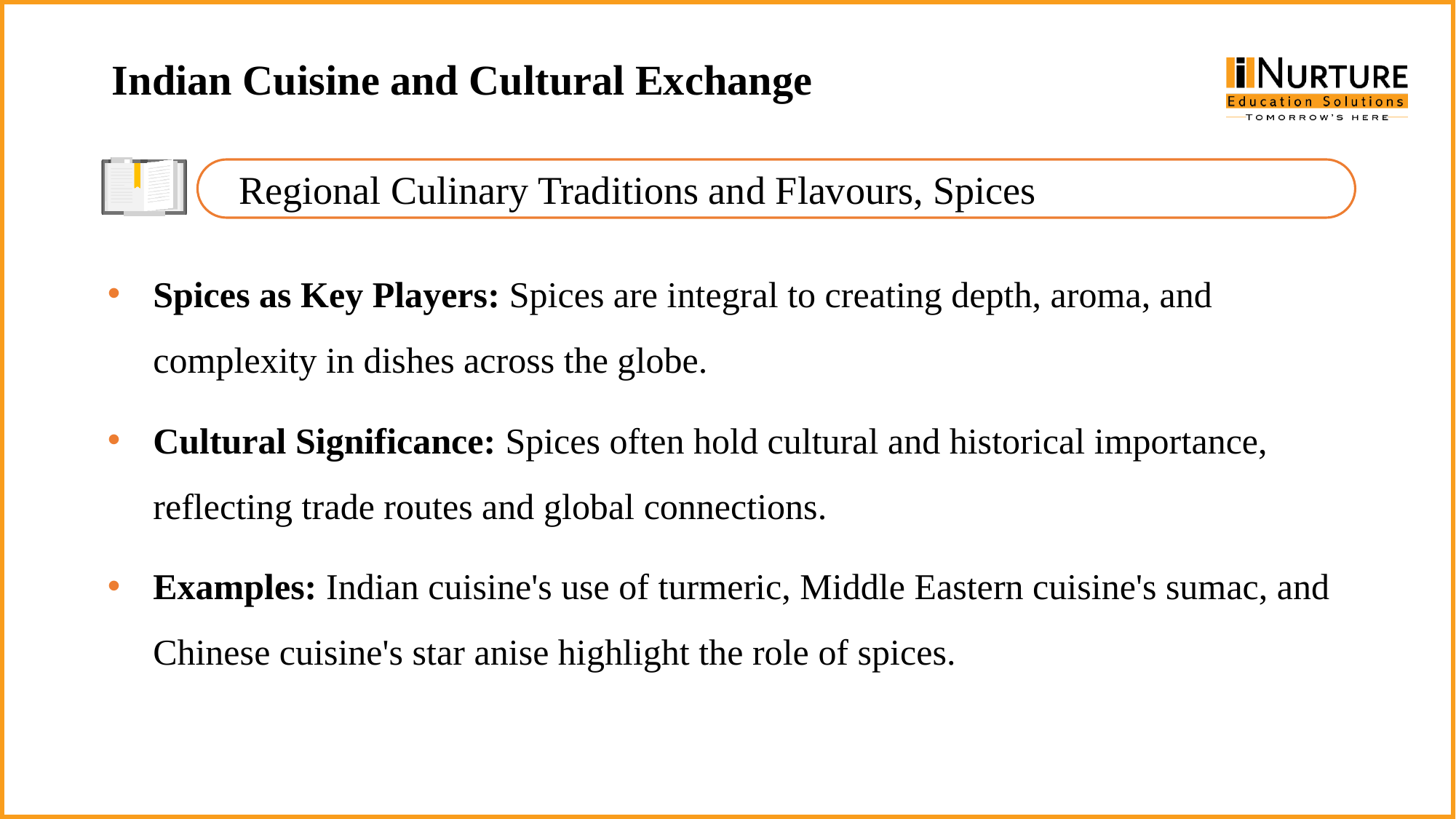

Indian Cuisine and Cultural Exchange
Regional Culinary Traditions and Flavours, Spices

Spices as Key Players: Spices are integral to creating depth, aroma, and complexity in dishes across the globe.
Cultural Significance: Spices often hold cultural and historical importance, reflecting trade routes and global connections.
Examples: Indian cuisine's use of turmeric, Middle Eastern cuisine's sumac, and Chinese cuisine's star anise highlight the role of spices.